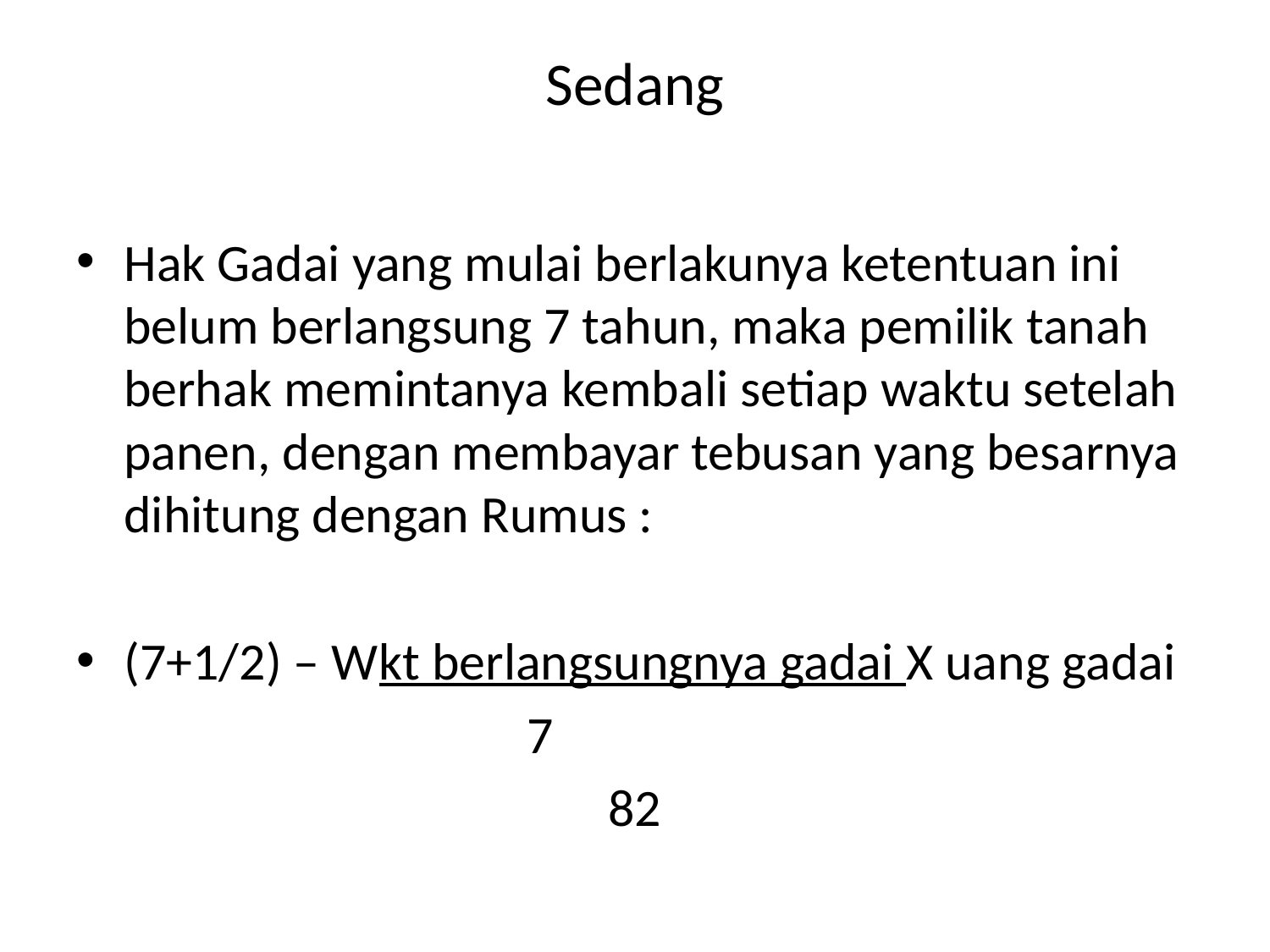

# Sedang
Hak Gadai yang mulai berlakunya ketentuan ini belum berlangsung 7 tahun, maka pemilik tanah berhak memintanya kembali setiap waktu setelah panen, dengan membayar tebusan yang besarnya  dihitung dengan Rumus :

(7+1/2) – Wkt berlangsungnya gadai X uang gadai
                                      7
82